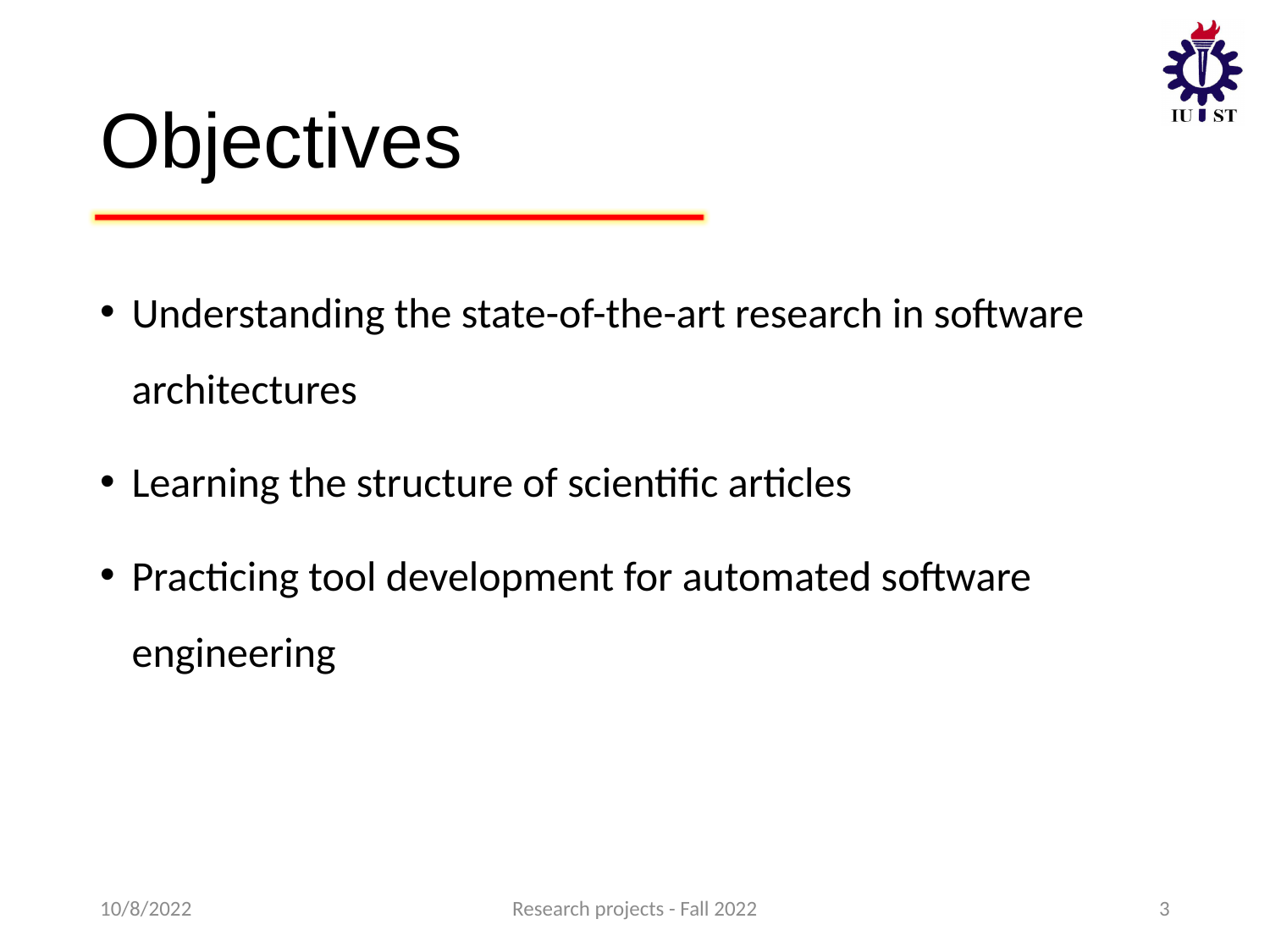

# Objectives
Understanding the state-of-the-art research in software architectures
Learning the structure of scientific articles
Practicing tool development for automated software engineering

10/8/2022
Research projects - Fall 2022
3